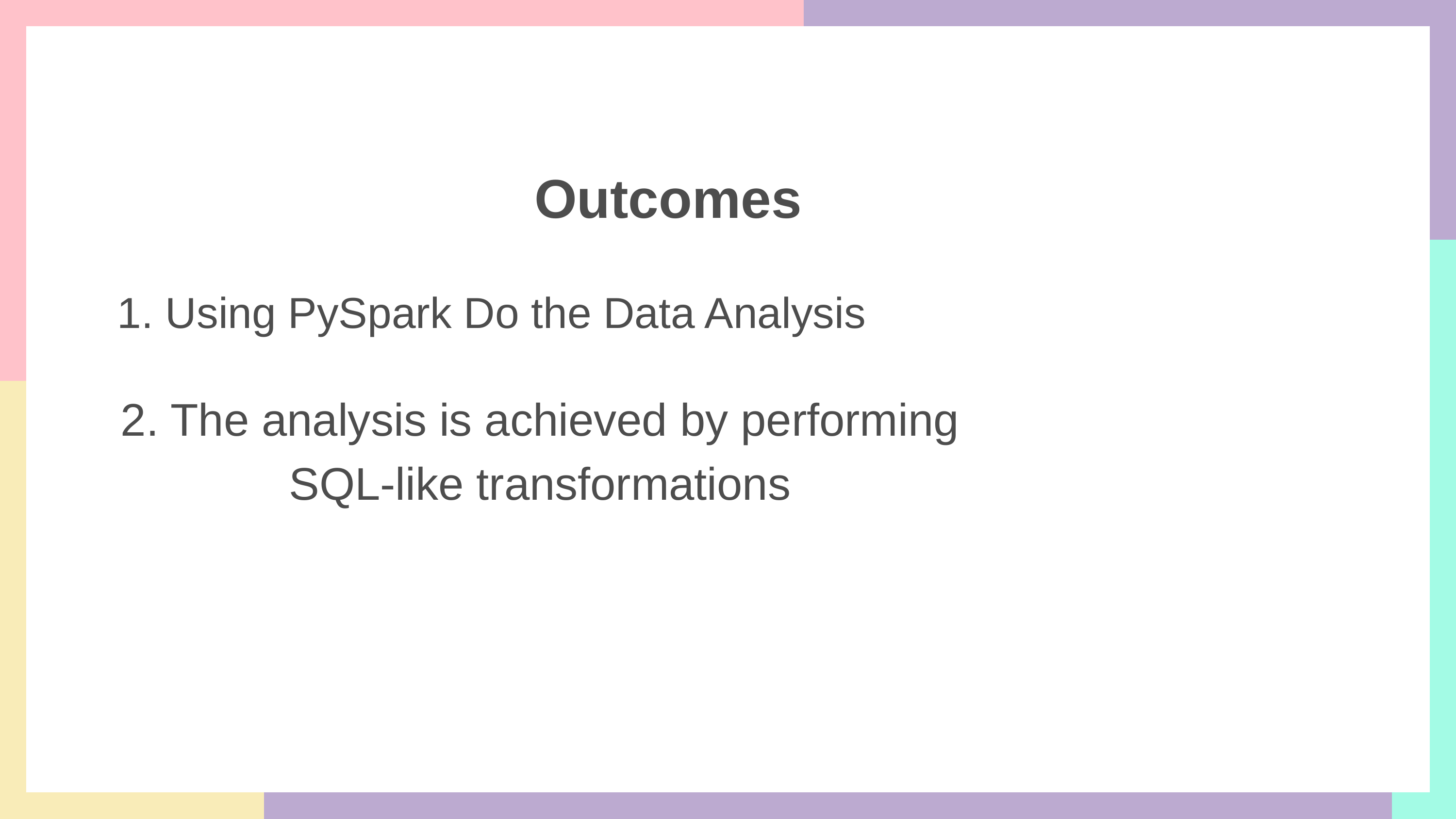

Outcomes

1. Using PySpark Do the Data Analysis

2. The analysis is achieved by performing
SQL-like transformations